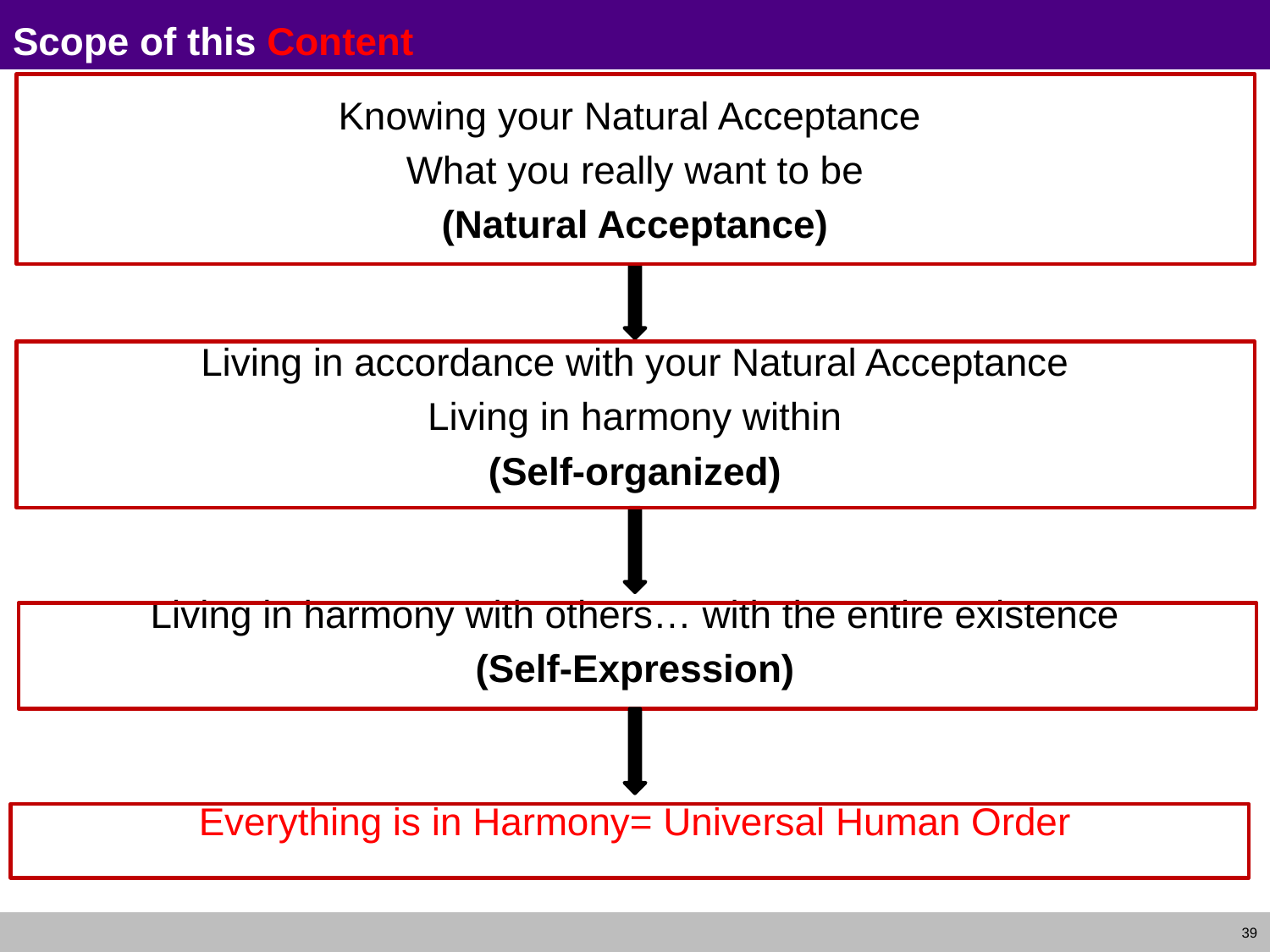

# Scope of this Content

Knowing your Natural Acceptance
What you really want to be
(Natural Acceptance)

Living in accordance with your Natural Acceptance
Living in harmony within
(Self-organized)

Living in harmony with others… with the entire existence
(Self-Expression)

Everything is in Harmony= Universal Human Order